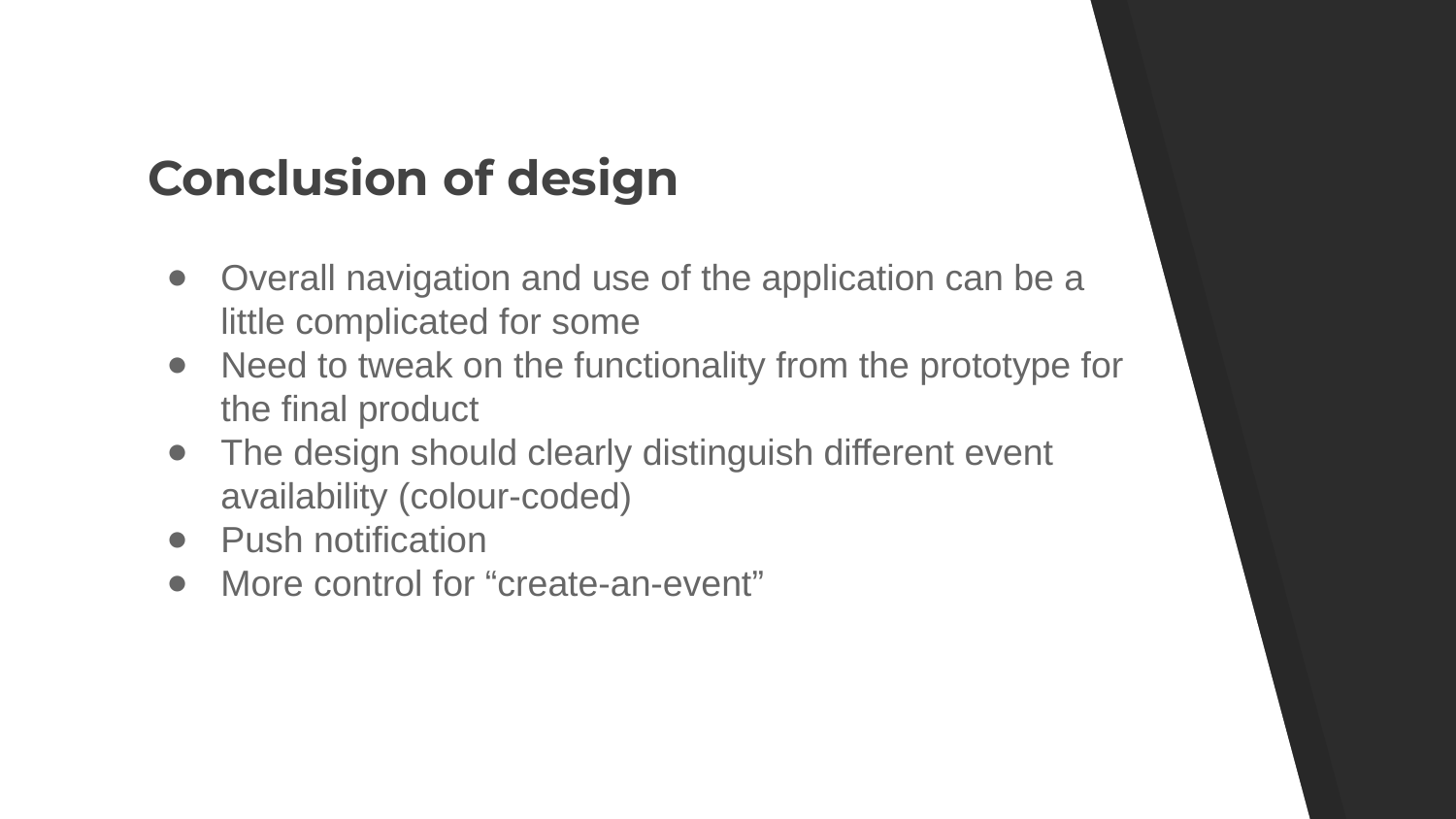

# Conclusion of design
Overall navigation and use of the application can be a little complicated for some
Need to tweak on the functionality from the prototype for the final product
The design should clearly distinguish different event availability (colour-coded)
Push notification
More control for “create-an-event”